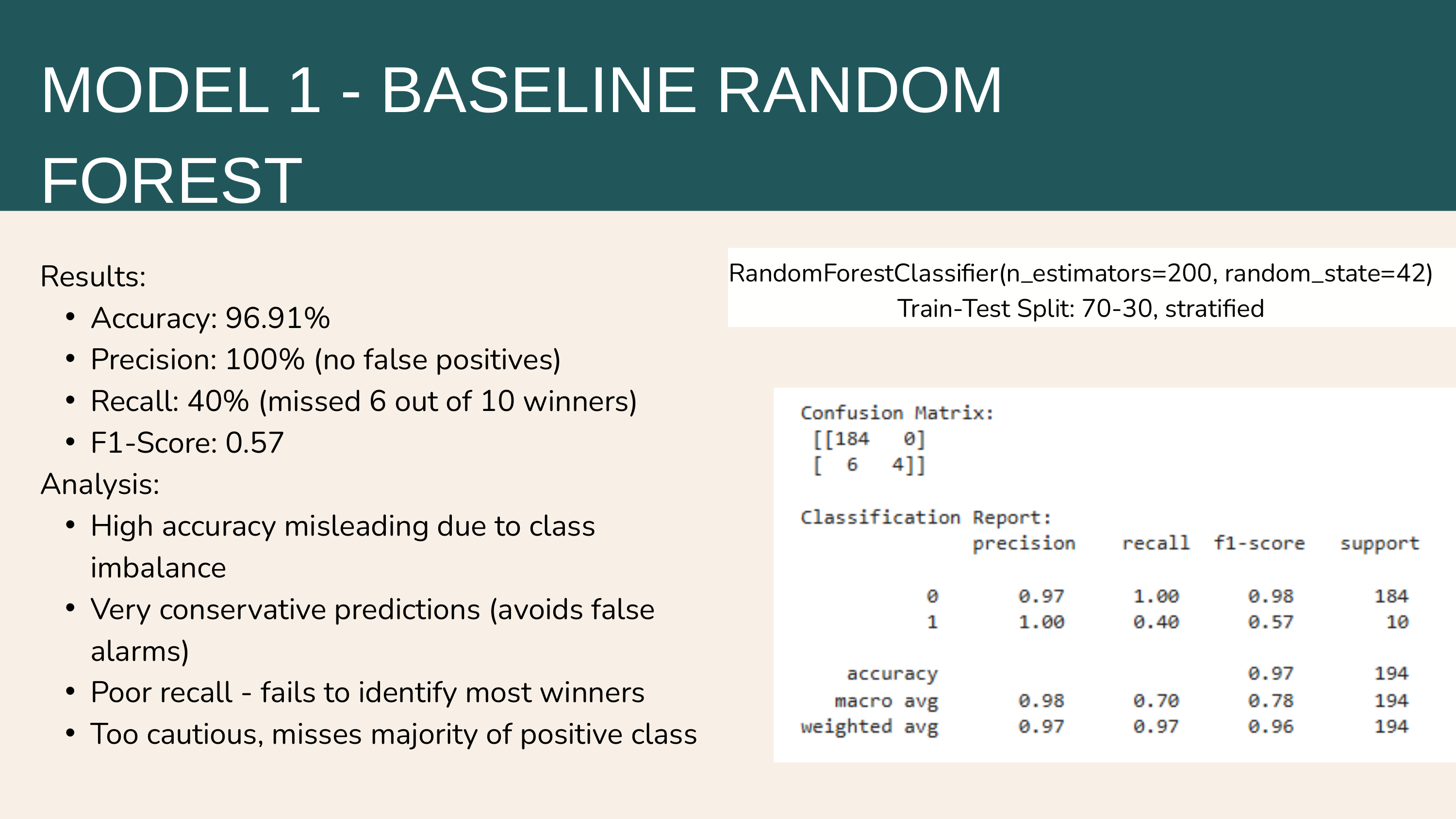

MODEL 1 - BASELINE RANDOM FOREST

Results:
Accuracy: 96.91%
Precision: 100% (no false positives)
Recall: 40% (missed 6 out of 10 winners)
F1-Score: 0.57
Analysis:
High accuracy misleading due to class imbalance
Very conservative predictions (avoids false alarms)
Poor recall - fails to identify most winners
Too cautious, misses majority of positive class
RandomForestClassifier(n_estimators=200, random_state=42)
Train-Test Split: 70-30, stratified